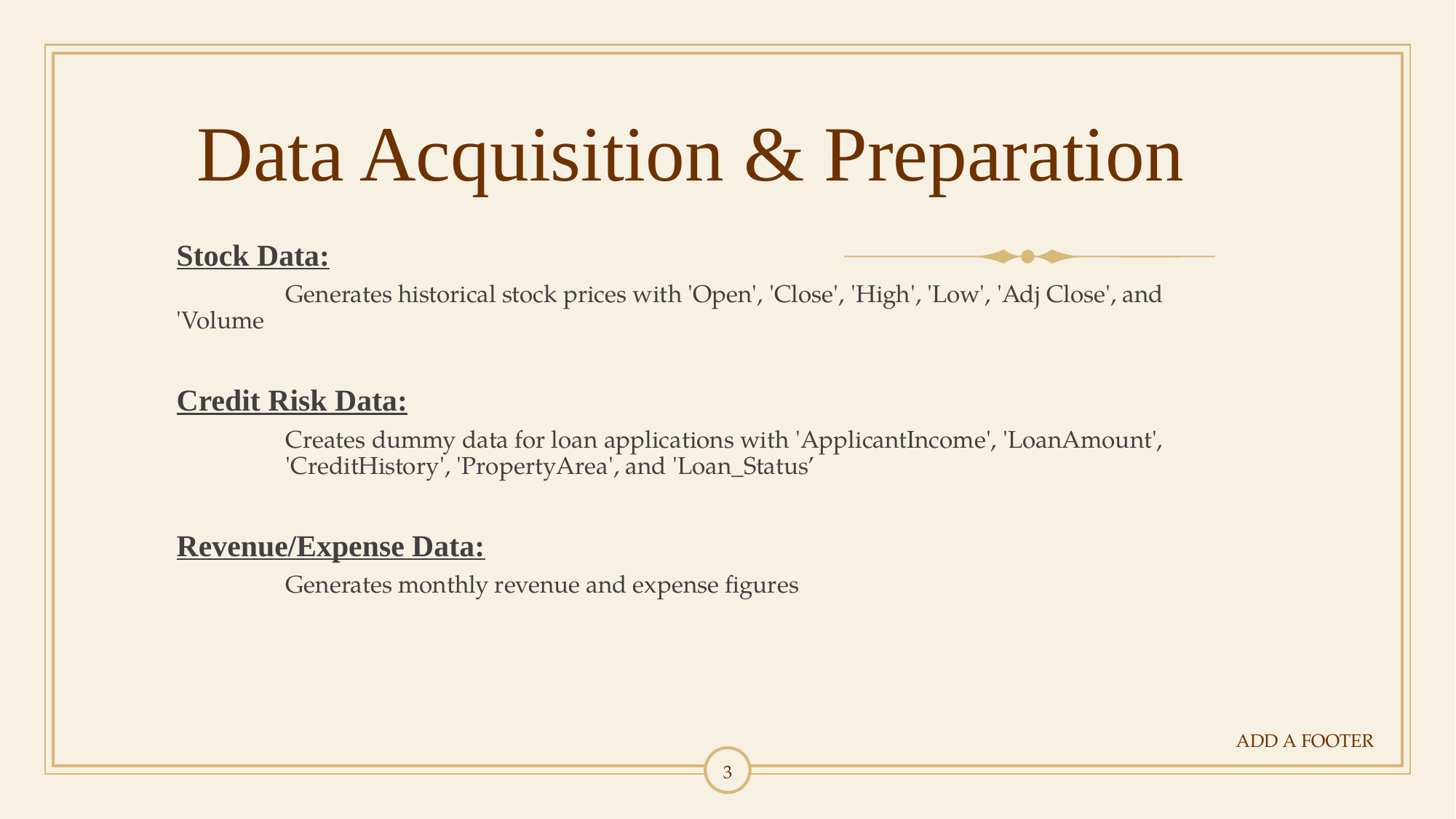

# Data Acquisition & Preparation
Stock Data:
	Generates historical stock prices with 'Open', 'Close', 'High', 'Low', 'Adj Close', and 'Volume

Credit Risk Data:
	Creates dummy data for loan applications with 'ApplicantIncome', 'LoanAmount', 	'CreditHistory', 'PropertyArea', and 'Loan_Status’

Revenue/Expense Data:
	Generates monthly revenue and expense figures
ADD A FOOTER
3